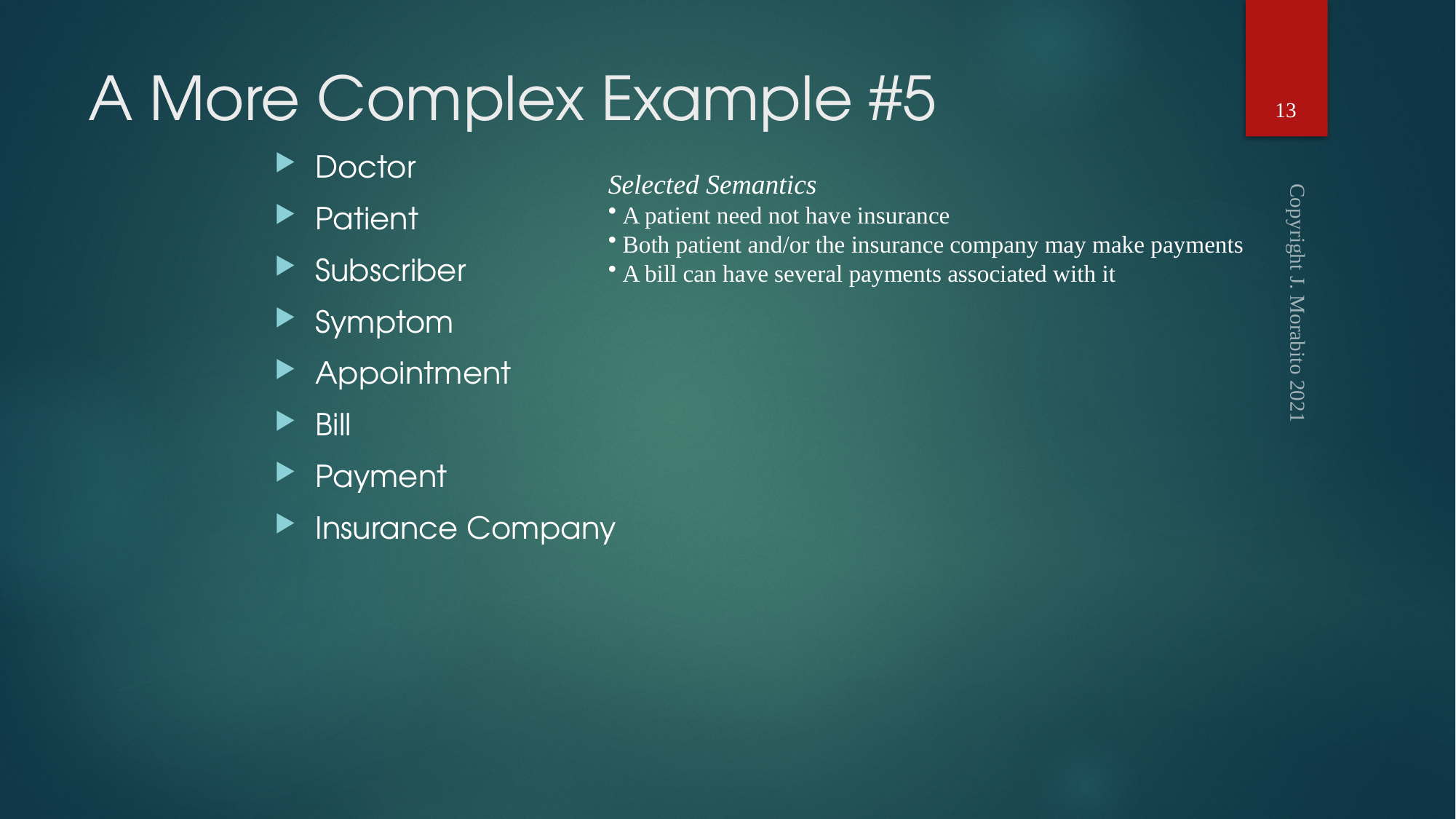

13
# A More Complex Example #5
Doctor
Patient
Subscriber
Symptom
Appointment
Bill
Payment
Insurance Company
Selected Semantics
 A patient need not have insurance
 Both patient and/or the insurance company may make payments
 A bill can have several payments associated with it
Copyright J. Morabito 2021